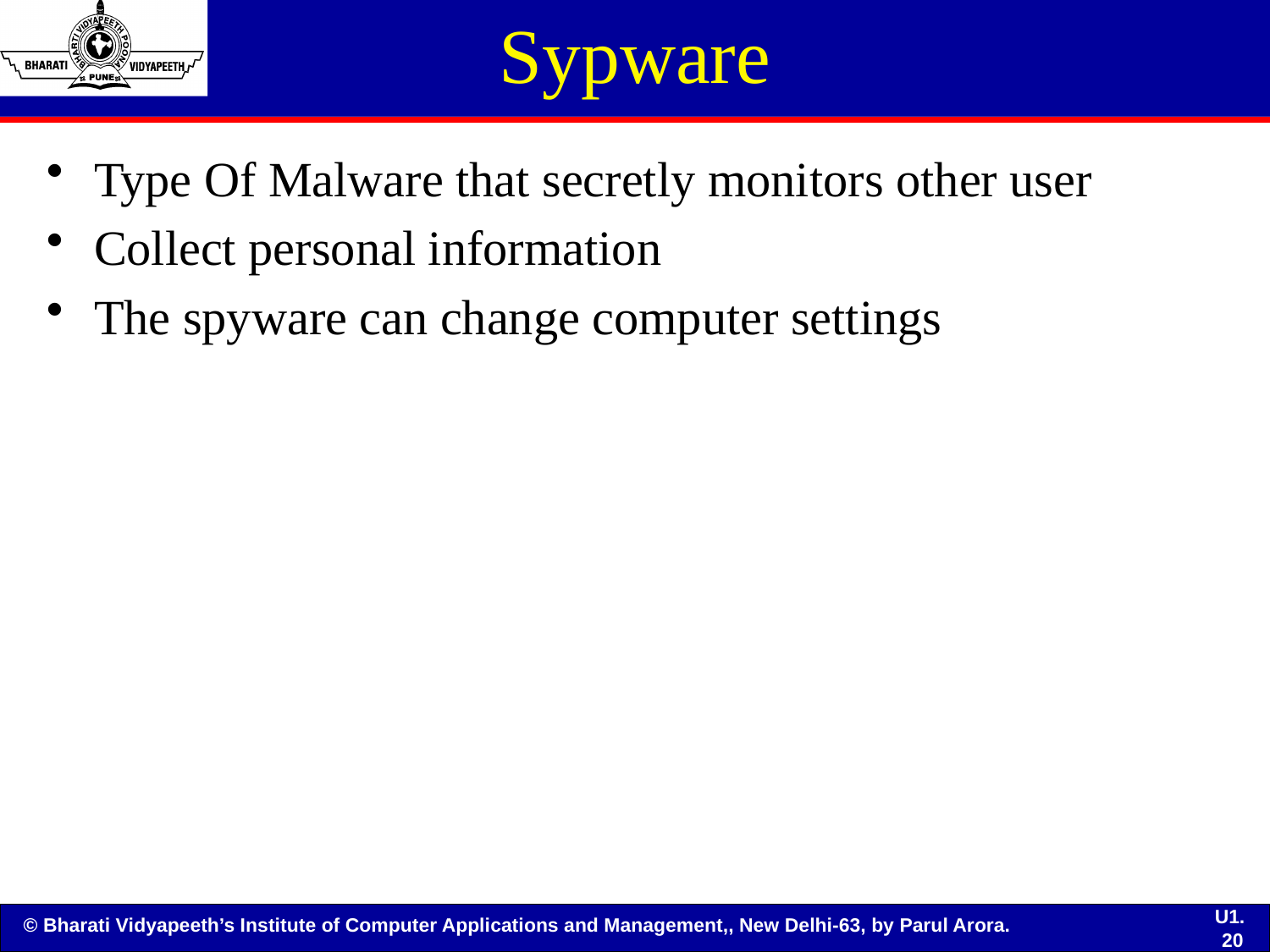

# Sypware
Type Of Malware that secretly monitors other user
Collect personal information
The spyware can change computer settings